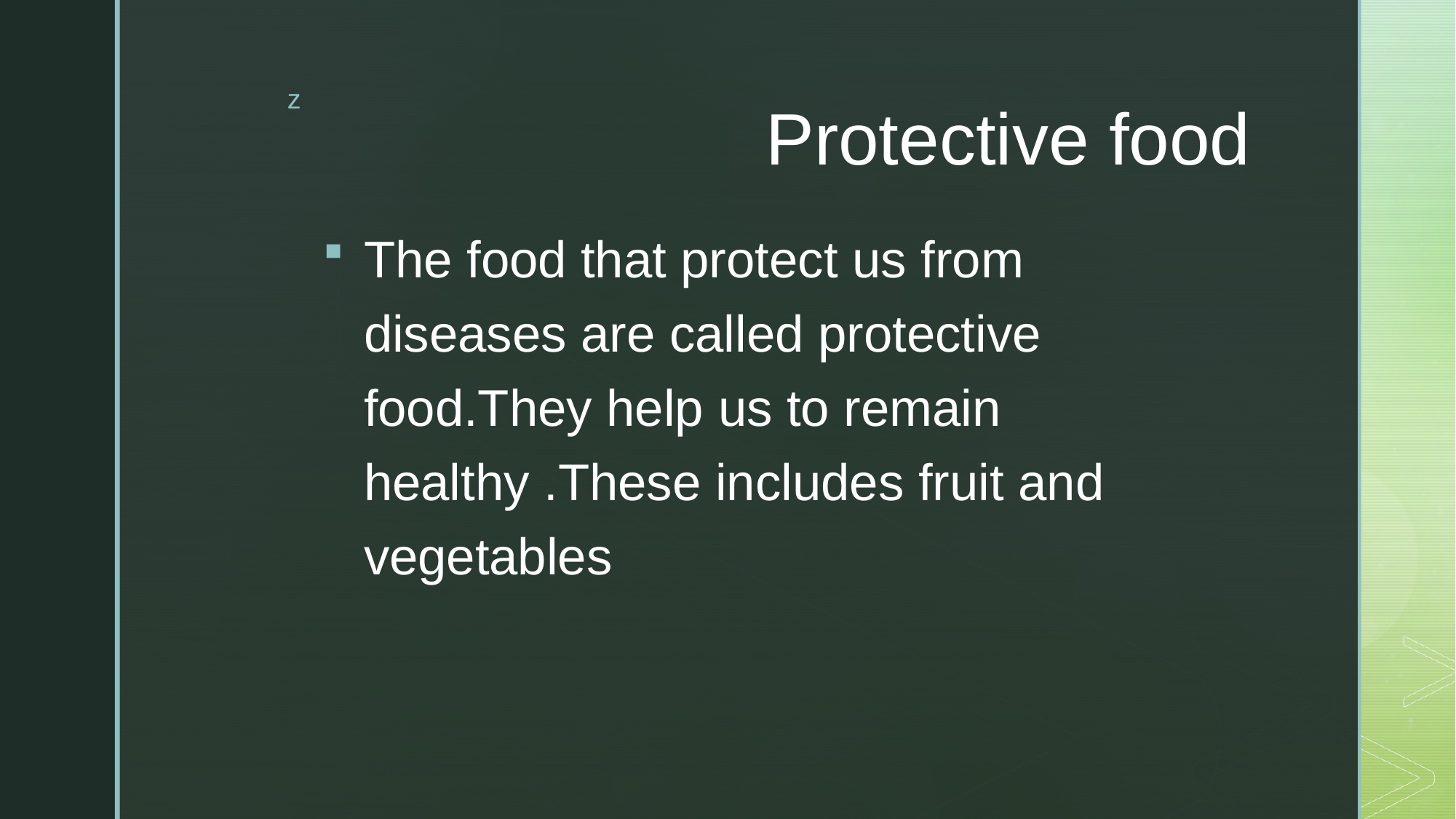

# Protective food
The food that protect us from diseases are called protective food.They help us to remain healthy .These includes fruit and vegetables